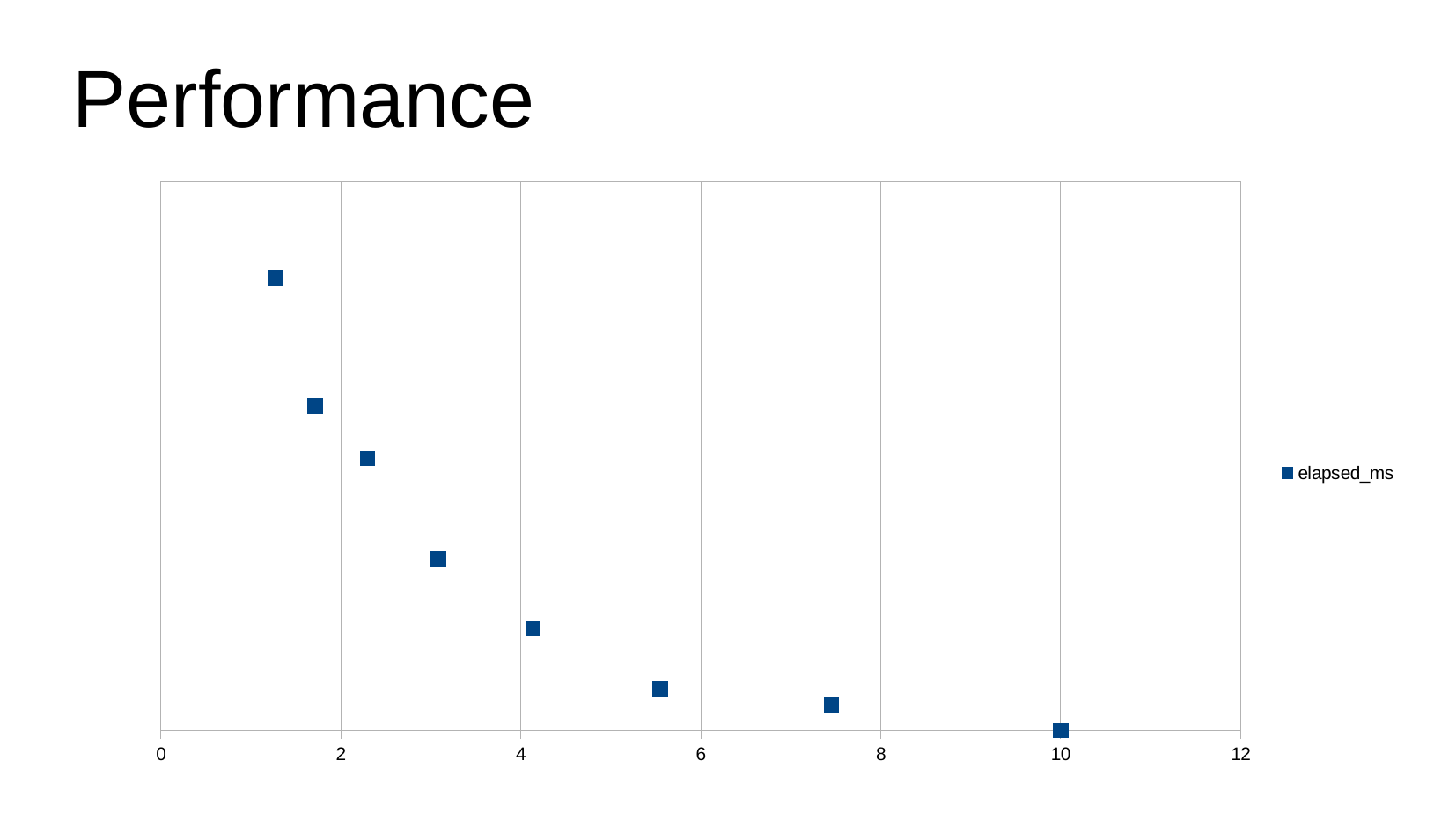

# Performance

### Chart

| Category | elapsed_ms |
|---|---|